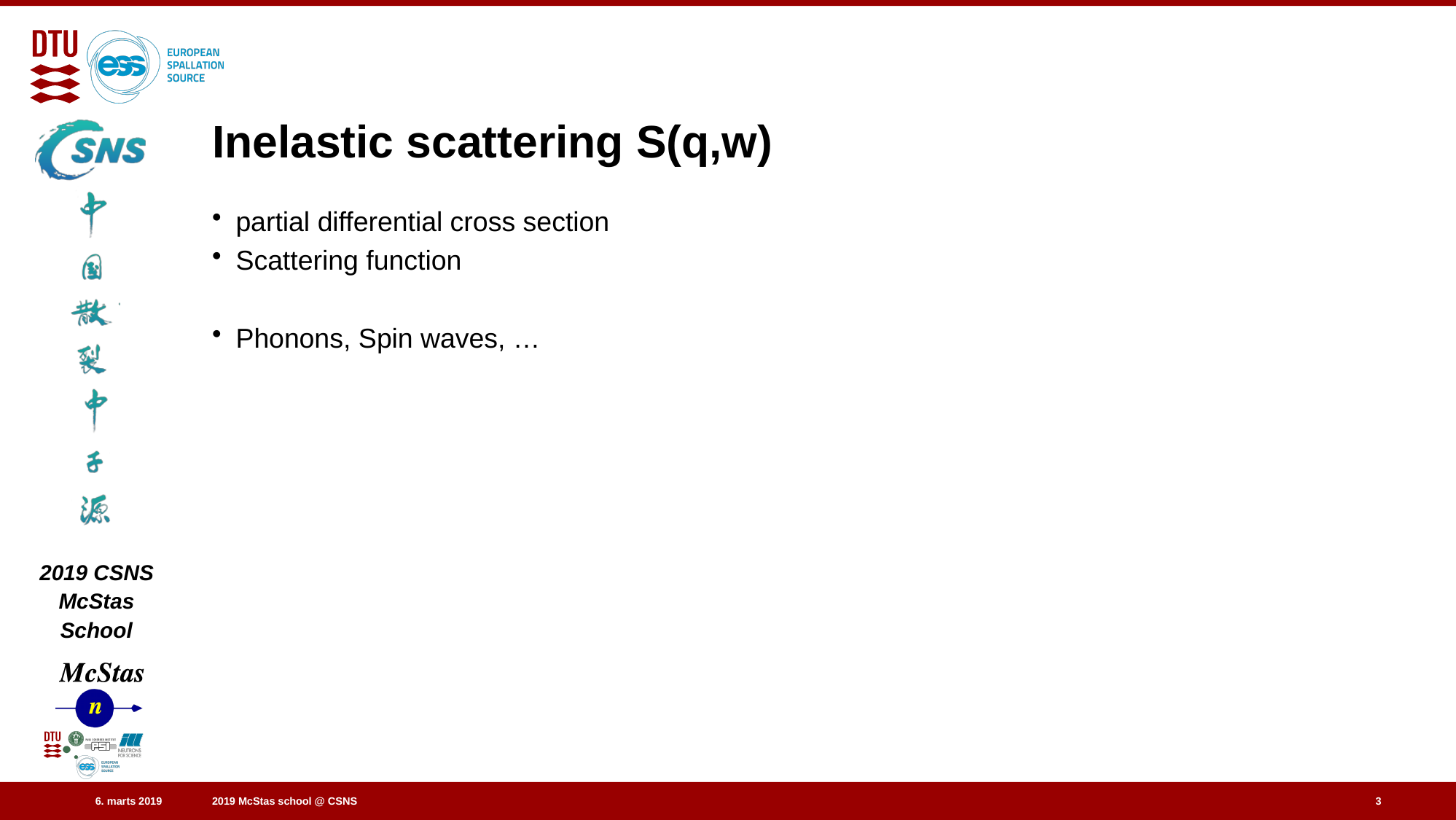

# Inelastic scattering S(q,w)
partial differential cross section
Scattering function

Phonons, Spin waves, …

3